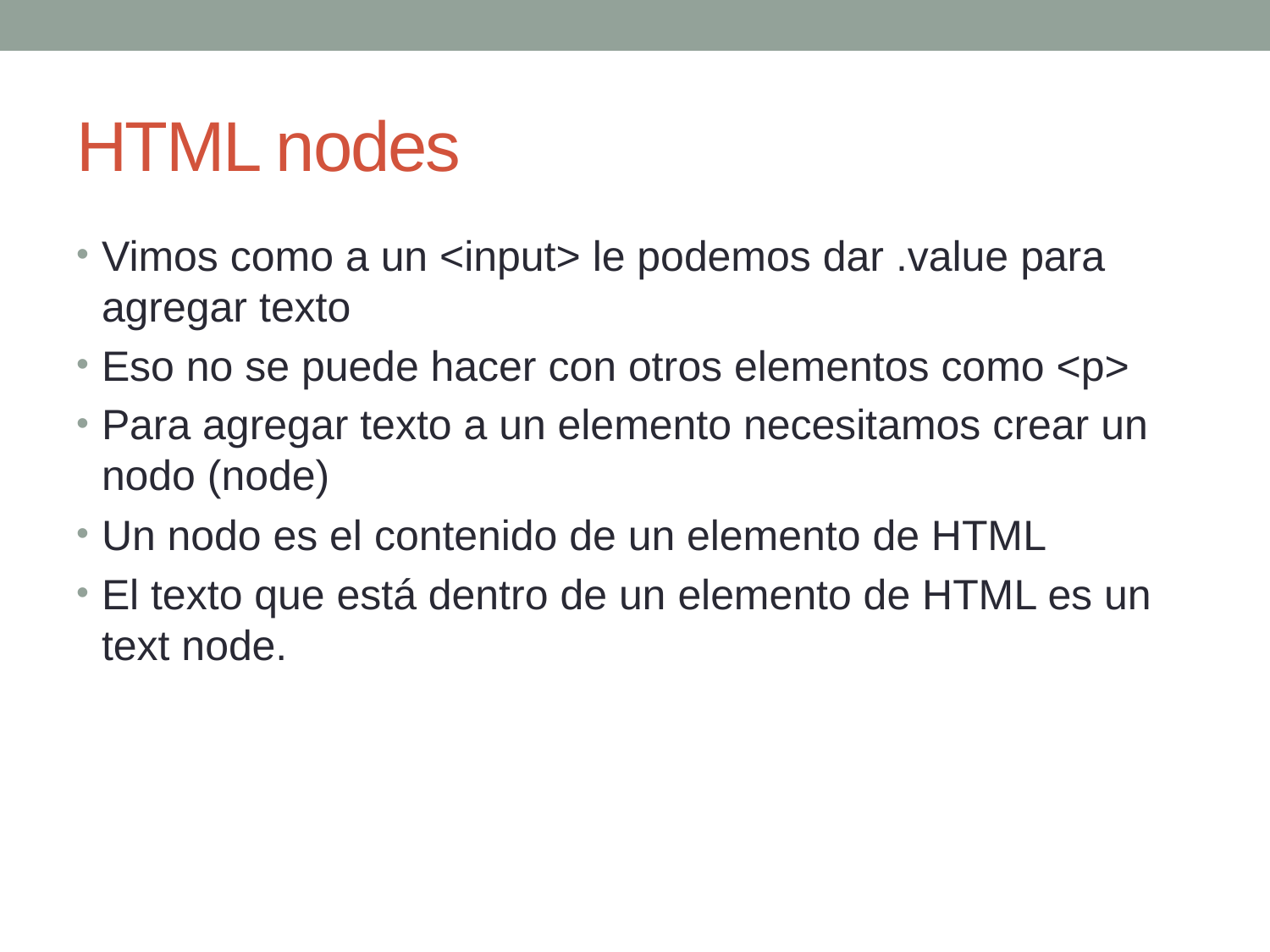

# HTML nodes
Vimos como a un <input> le podemos dar .value para agregar texto
Eso no se puede hacer con otros elementos como <p>
Para agregar texto a un elemento necesitamos crear un nodo (node)
Un nodo es el contenido de un elemento de HTML
El texto que está dentro de un elemento de HTML es un text node.